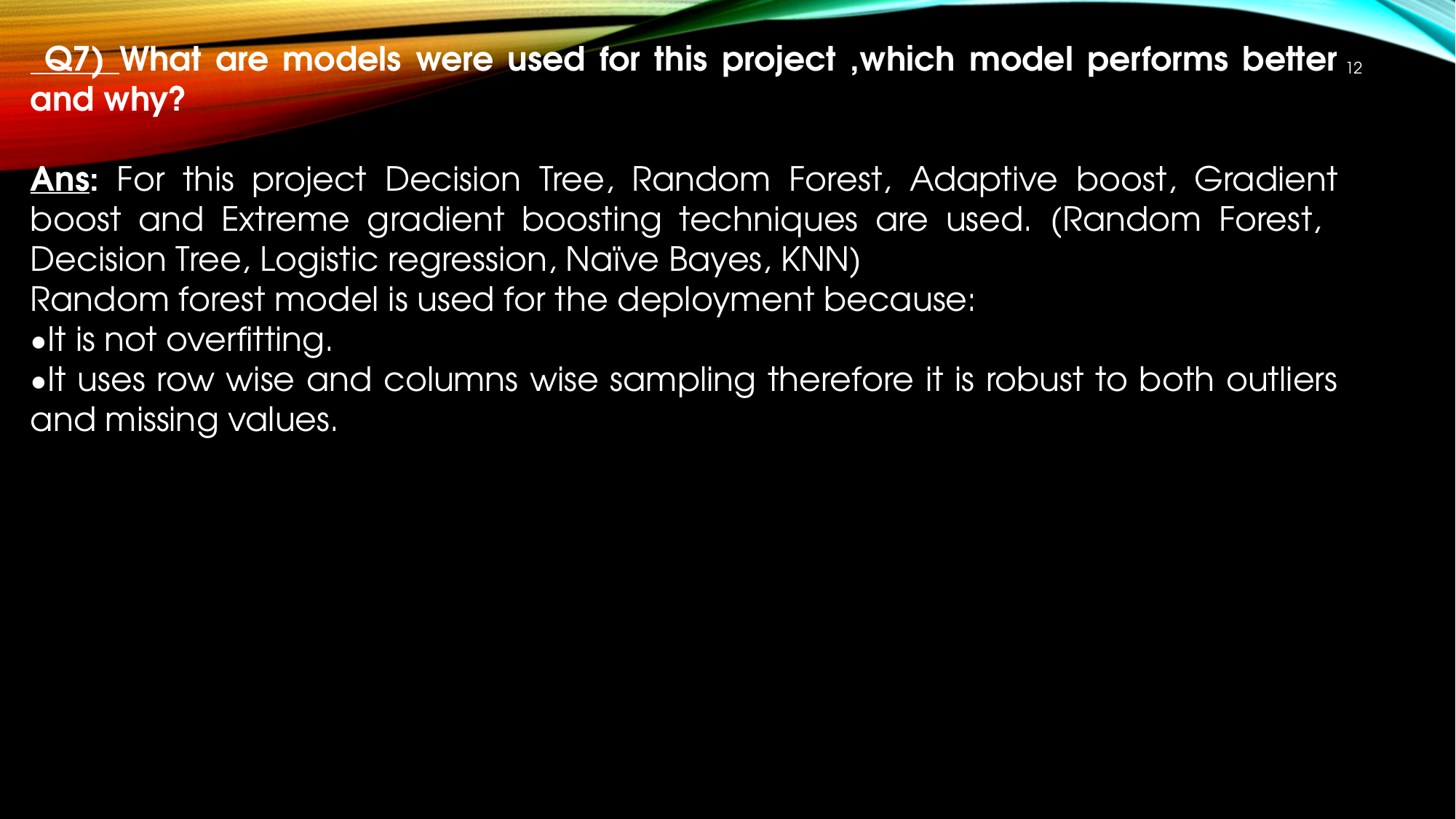

Q7) What are models were used for this project ,which model performs better and why?

Ans: For this project Decision Tree, Random Forest, Adaptive boost, Gradient boost and Extreme gradient boosting techniques are used. (Random Forest,  Decision Tree, Logistic regression, Naïve Bayes, KNN)
Random forest model is used for the deployment because:
•It is not overfitting.
•It uses row wise and columns wise sampling therefore it is robust to both outliers and missing values.

12